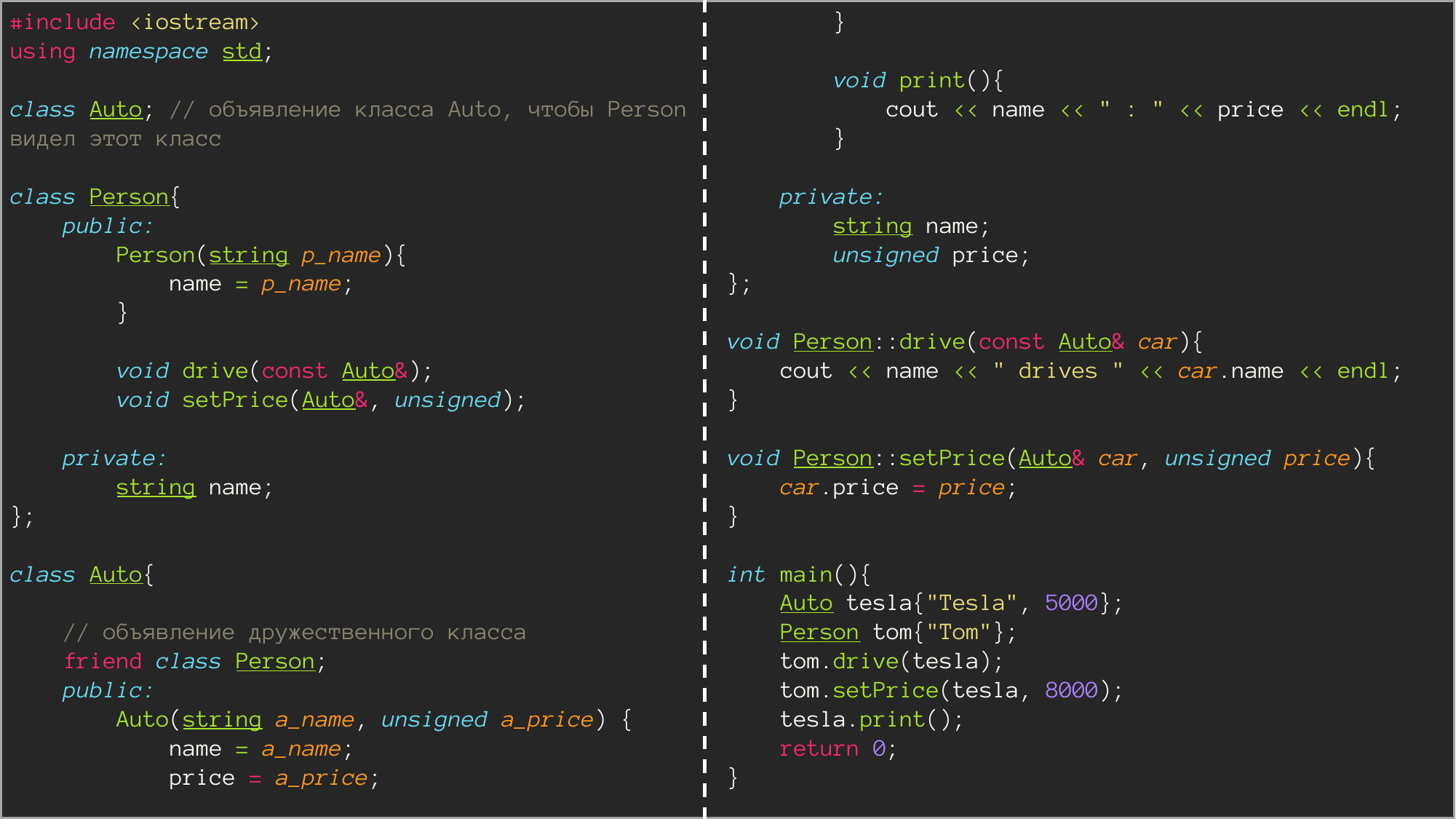

#include <iostream>
using namespace std;

class Auto; // объявление класса Auto, чтобы Person видел этот класс

class Person{
    public:
        Person(string p_name){
            name = p_name;
        }
        void drive(const Auto&);
        void setPrice(Auto&, unsigned);

    private:
        string name;
};

class Auto{
    // объявление дружественного класса
    friend class Person;
    public:
        Auto(string a_name, unsigned a_price) {
            name = a_name;
            price = a_price;
        }
        void print(){
            cout << name << " : " << price << endl;
        }

    private:
        string name;
        unsigned price;
};

void Person::drive(const Auto& car){
    cout << name << " drives " << car.name << endl;
}
void Person::setPrice(Auto& car, unsigned price){
    car.price = price;
}

int main(){
    Auto tesla{"Tesla", 5000};
    Person tom{"Tom"};
    tom.drive(tesla);
    tom.setPrice(tesla, 8000);
    tesla.print();
    return 0;
}